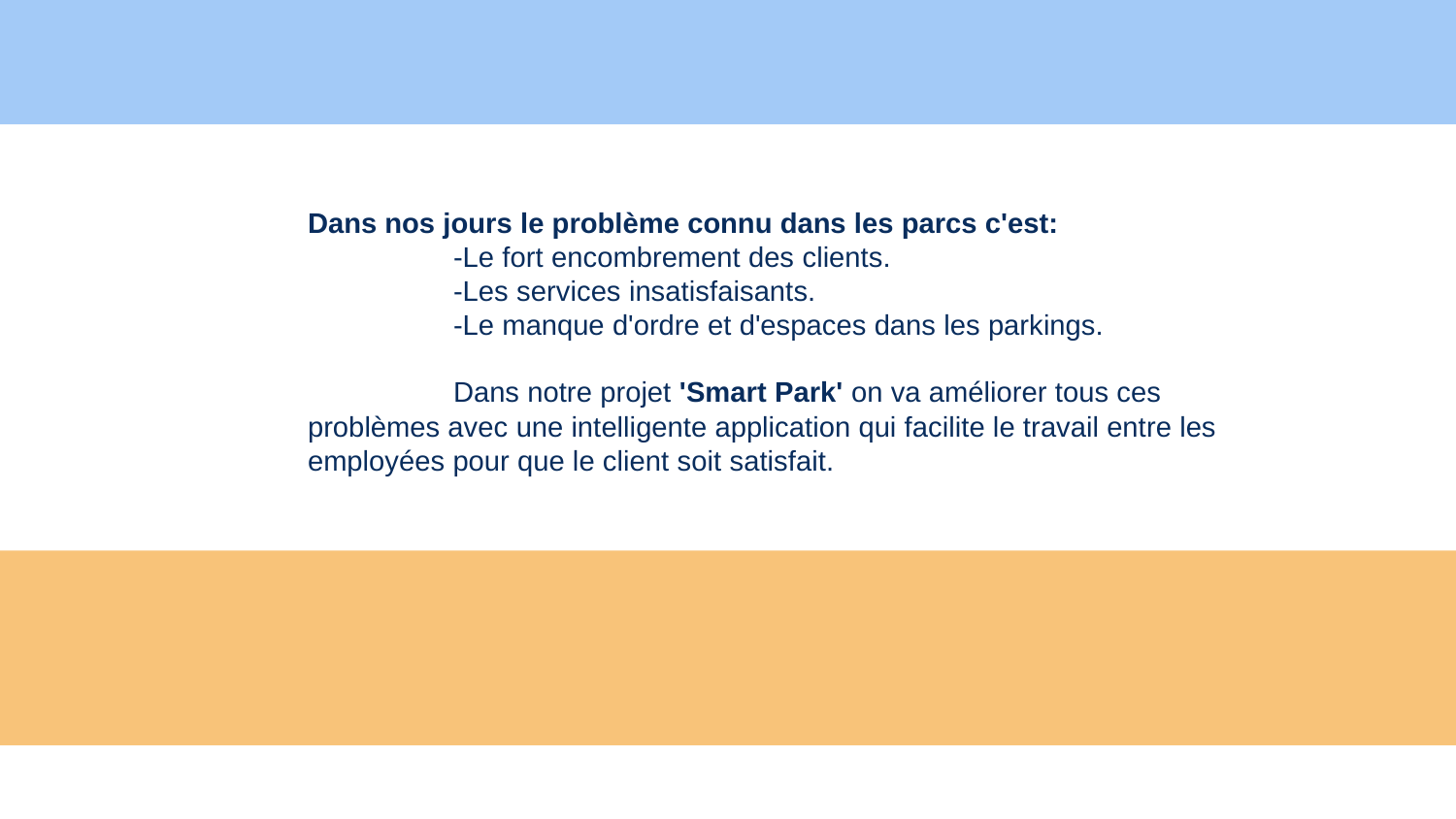

Dans nos jours le problème connu dans les parcs c'est:
	-Le fort encombrement des clients.
	-Les services insatisfaisants.
	-Le manque d'ordre et d'espaces dans les parkings.

	Dans notre projet 'Smart Park' on va améliorer tous ces problèmes avec une intelligente application qui facilite le travail entre les employées pour que le client soit satisfait.